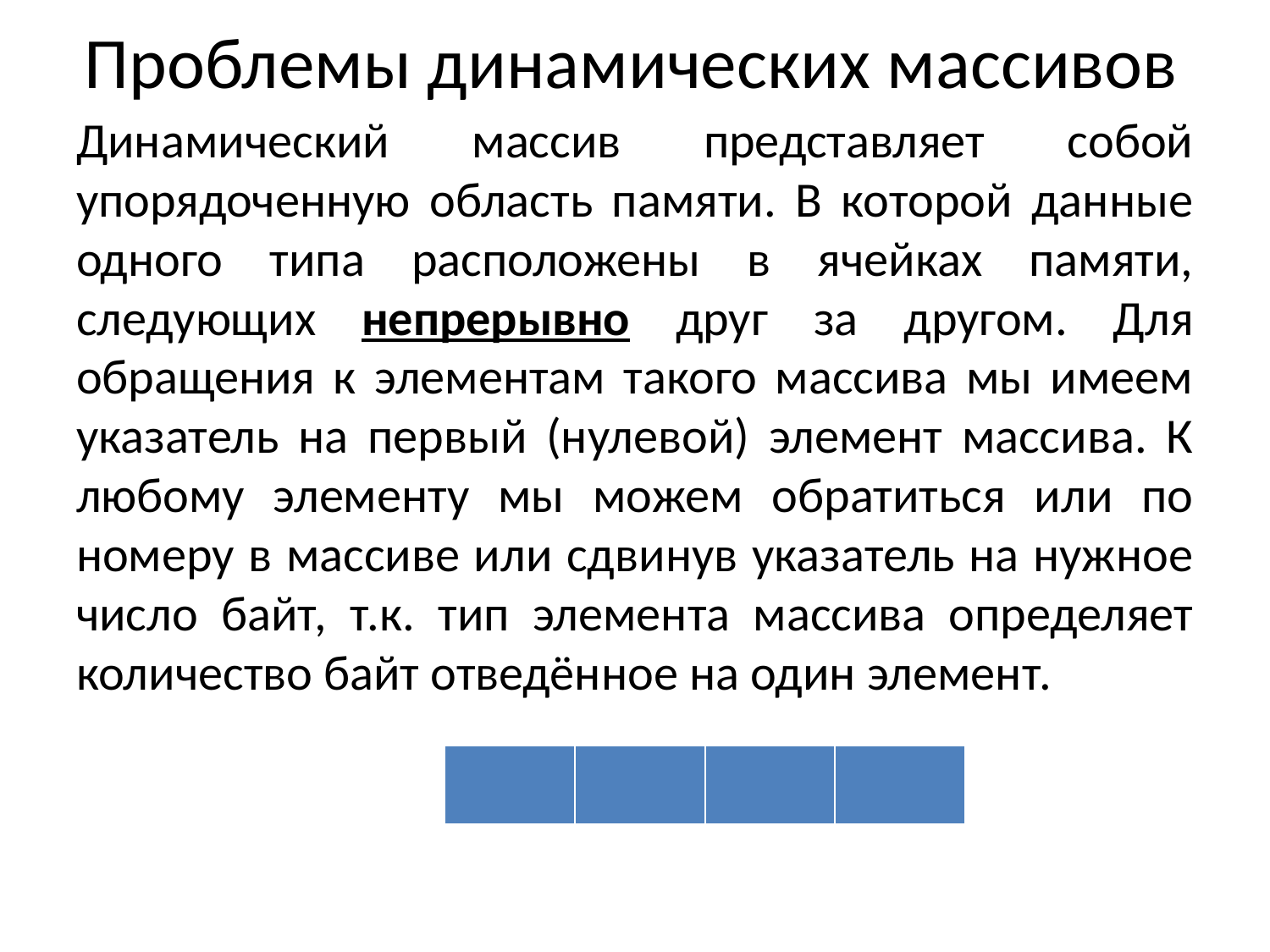

# Проблемы динамических массивов
Динамический массив представляет собой упорядоченную область памяти. В которой данные одного типа расположены в ячейках памяти, следующих непрерывно друг за другом. Для обращения к элементам такого массива мы имеем указатель на первый (нулевой) элемент массива. К любому элементу мы можем обратиться или по номеру в массиве или сдвинув указатель на нужное число байт, т.к. тип элемента массива определяет количество байт отведённое на один элемент.
|  |  |  |  |
| --- | --- | --- | --- |